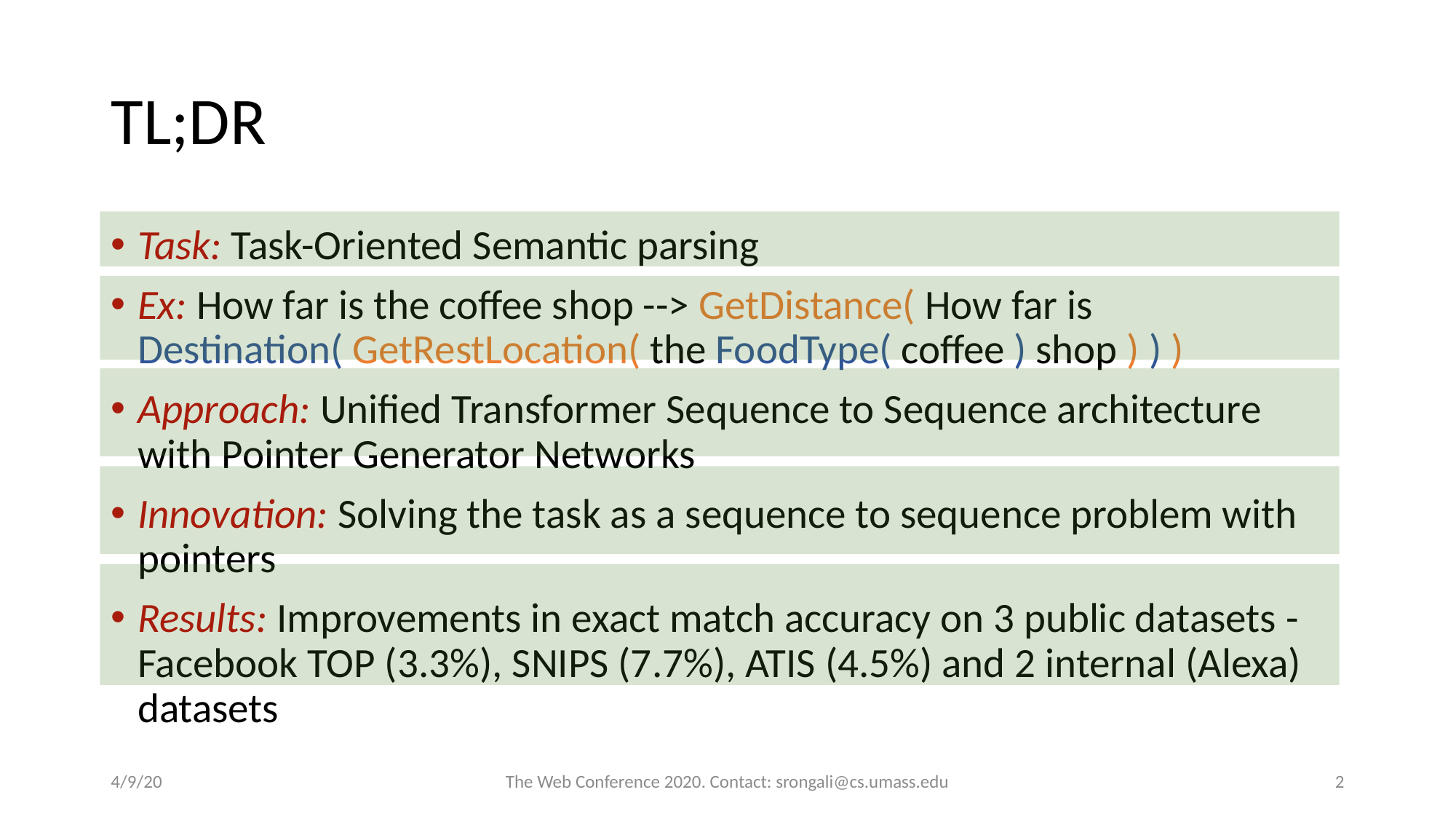

# TL;DR

Task: Task-Oriented Semantic parsing
Ex: How far is the coffee shop --> GetDistance( How far is
Destination( GetRestLocation( the FoodType( coffee ) shop ) ) )
Approach: Unified Transformer Sequence to Sequence architecture with Pointer Generator Networks
Innovation: Solving the task as a sequence to sequence problem with pointers
Results: Improvements in exact match accuracy on 3 public datasets - Facebook TOP (3.3%), SNIPS (7.7%), ATIS (4.5%) and 2 internal (Alexa) datasets

4/9/20
The Web Conference 2020. Contact: srongali@cs.umass.edu
2